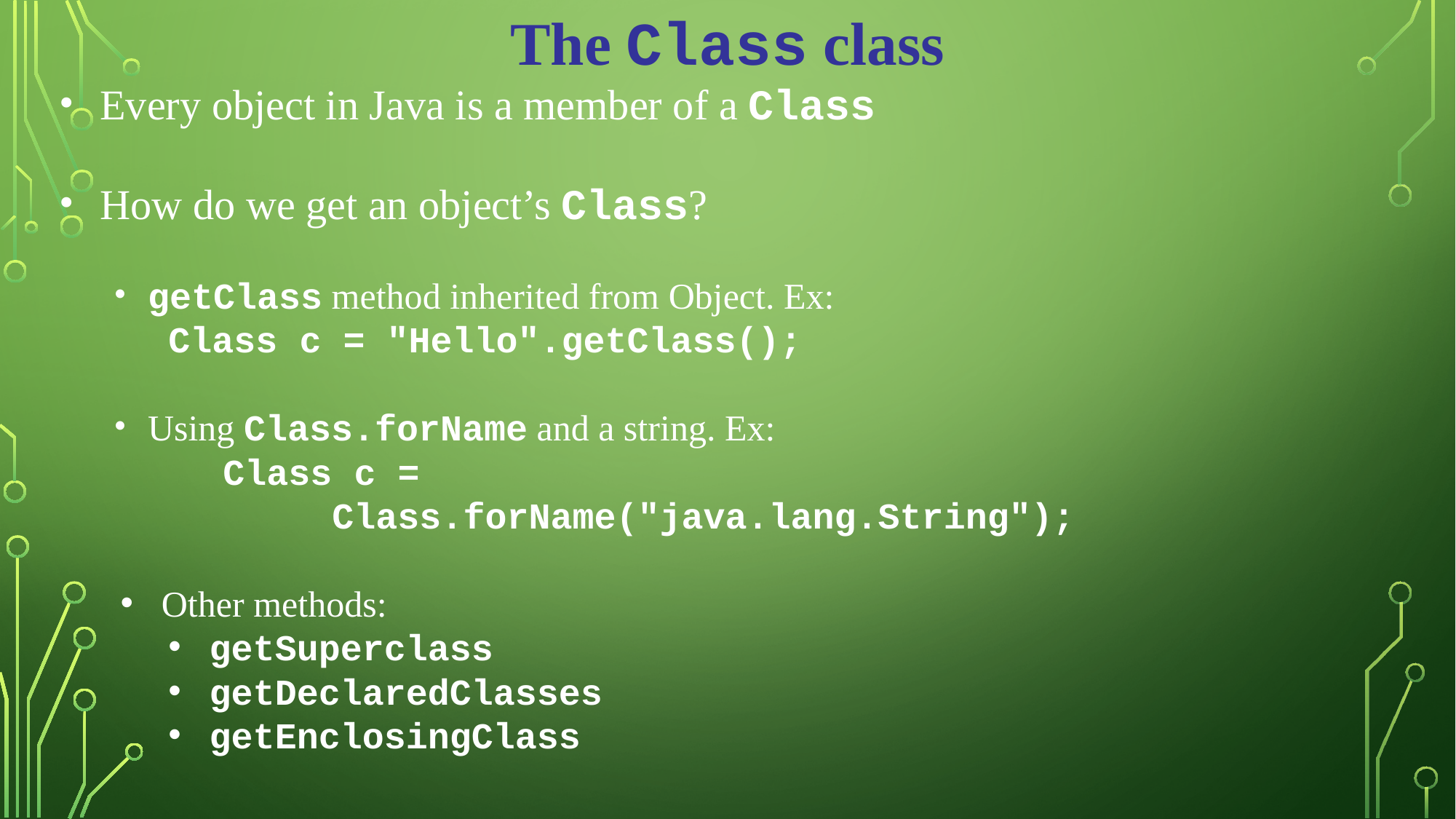

The Class class
Every object in Java is a member of a Class

How do we get an object’s Class?

getClass method inherited from Object. Ex:
Class c = "Hello".getClass();

Using Class.forName and a string. Ex:
	Class c =
		Class.forName("java.lang.String");

Other methods:
getSuperclass
getDeclaredClasses
getEnclosingClass